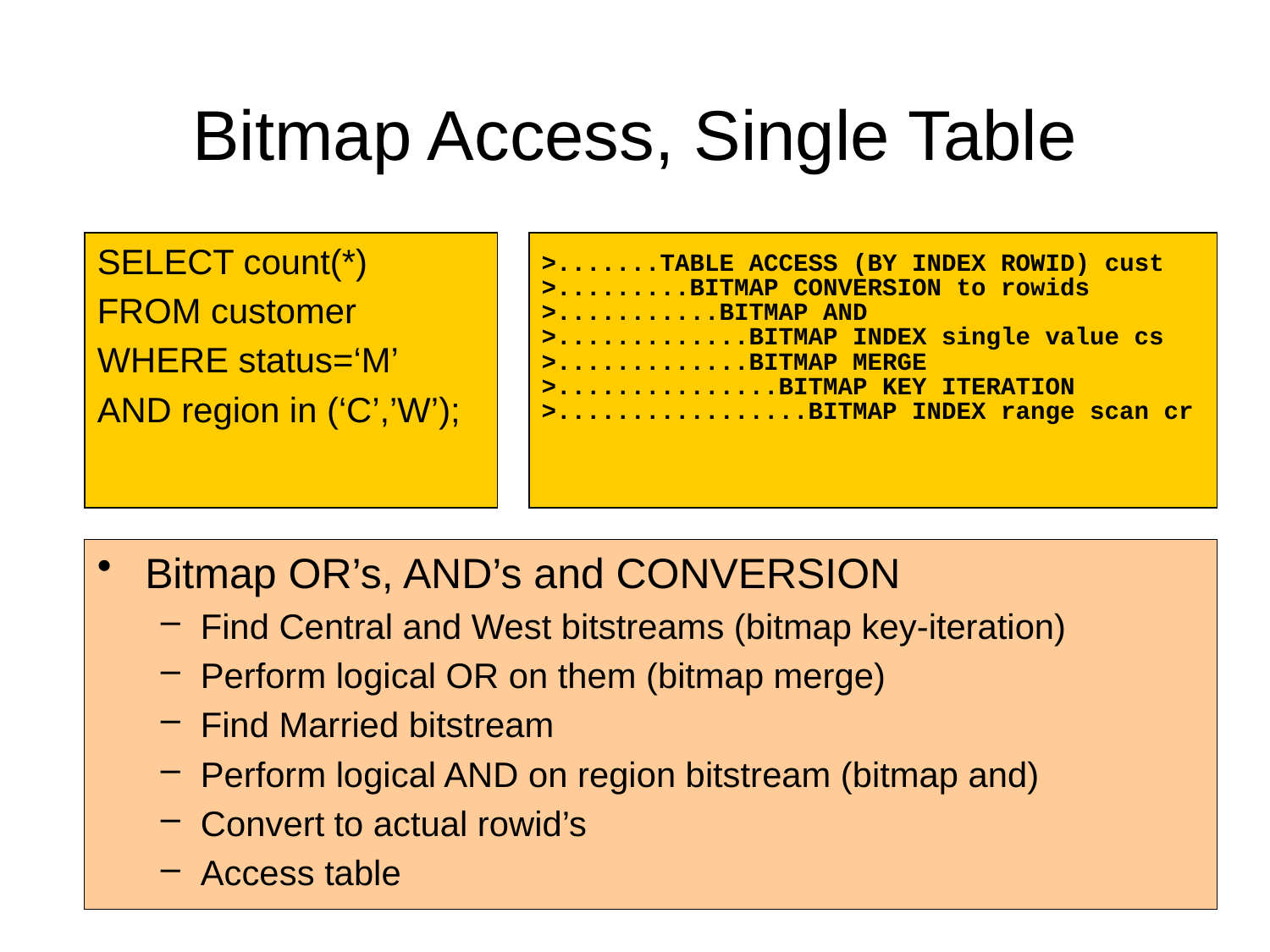

# Bitmap Access, Single Table
SELECT count(*)
FROM customer
WHERE status=‘M’
AND region in (‘C’,’W’);

>.......TABLE ACCESS (BY INDEX ROWID) cust
>.........BITMAP CONVERSION to rowids
>...........BITMAP AND
>.............BITMAP INDEX single value cs
>.............BITMAP MERGE
>...............BITMAP KEY ITERATION
>.................BITMAP INDEX range scan cr
Bitmap OR’s, AND’s and CONVERSION
Find Central and West bitstreams (bitmap key-iteration)
Perform logical OR on them (bitmap merge)
Find Married bitstream
Perform logical AND on region bitstream (bitmap and)
Convert to actual rowid’s
Access table